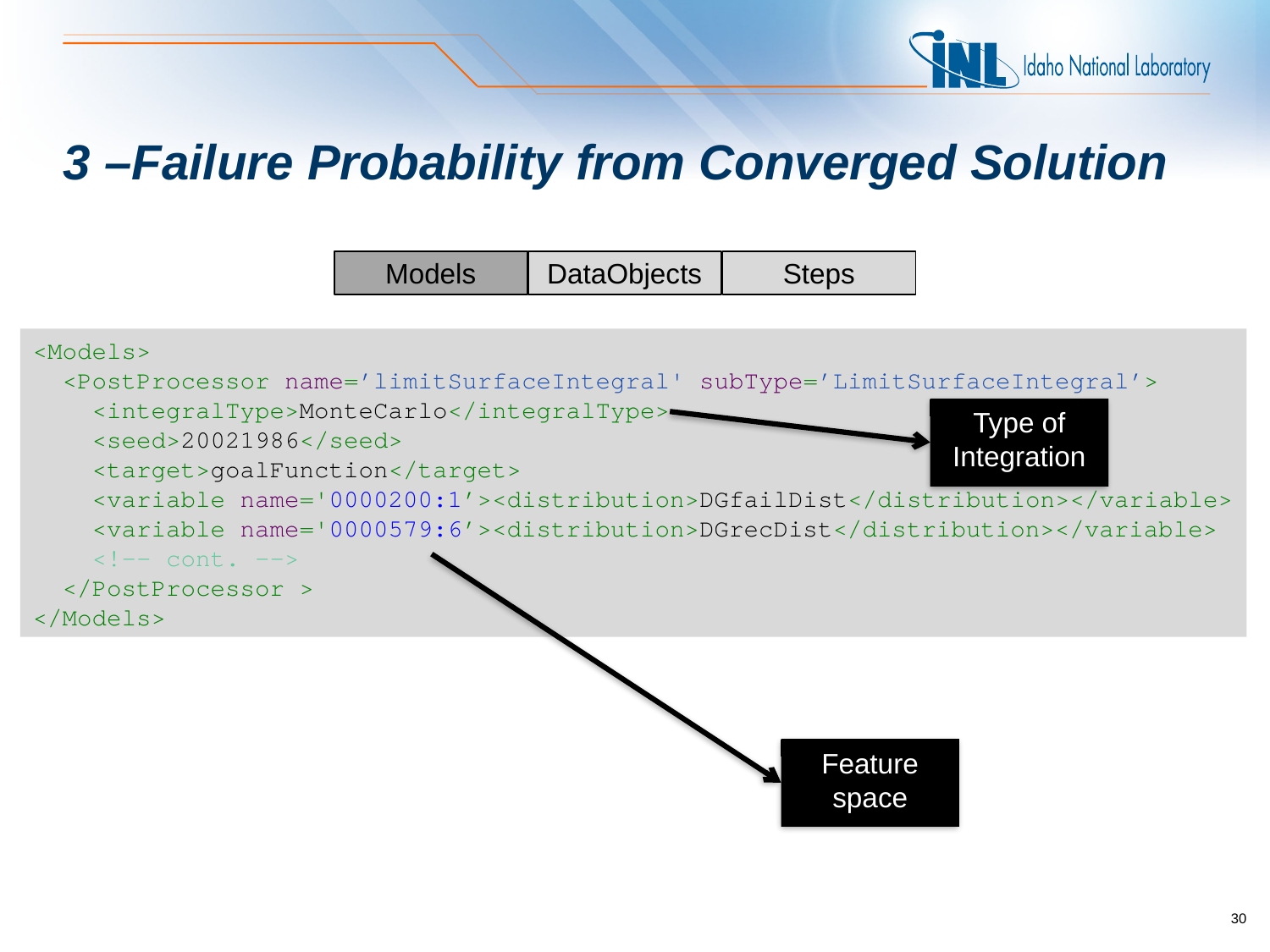

# 3 –Failure Probability from Converged Solution
Models
DataObjects
Steps
<Models>
  <PostProcessor name=’limitSurfaceIntegral' subType=’LimitSurfaceIntegral’>
    <integralType>MonteCarlo</integralType>
    <seed>20021986</seed>
    <target>goalFunction</target>
    <variable name='0000200:1’><distribution>DGfailDist</distribution></variable>
    <variable name='0000579:6’><distribution>DGrecDist</distribution></variable>
    <!-- cont. -->
  </PostProcessor >
</Models>
Type of Integration
Feature space
30